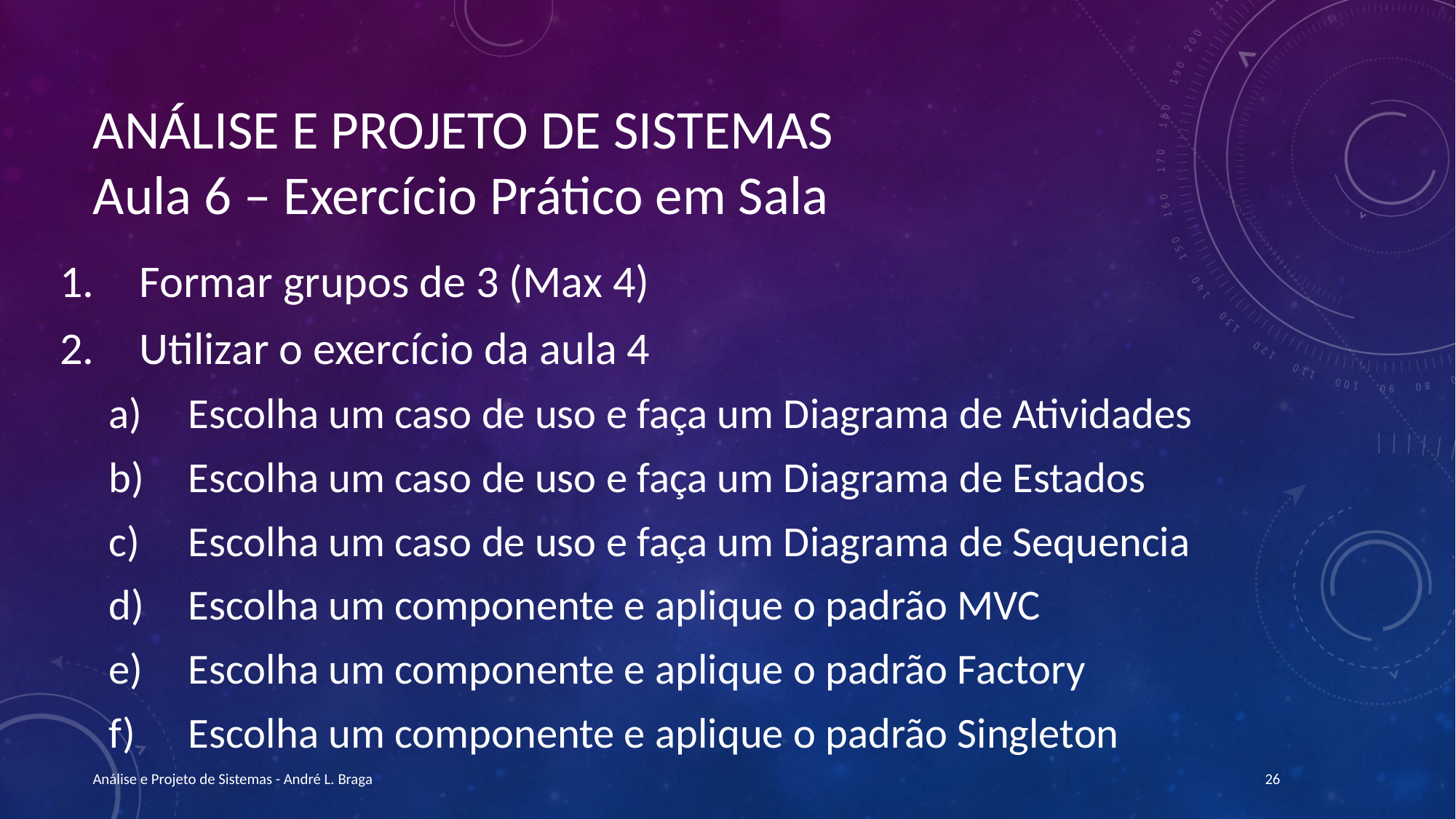

# Análise e Projeto de Sistemas Aula 6 – Exercício Prático em Sala
Formar grupos de 3 (Max 4)
Utilizar o exercício da aula 4
Escolha um caso de uso e faça um Diagrama de Atividades
Escolha um caso de uso e faça um Diagrama de Estados
Escolha um caso de uso e faça um Diagrama de Sequencia
Escolha um componente e aplique o padrão MVC
Escolha um componente e aplique o padrão Factory
Escolha um componente e aplique o padrão Singleton
26
Análise e Projeto de Sistemas - André L. Braga